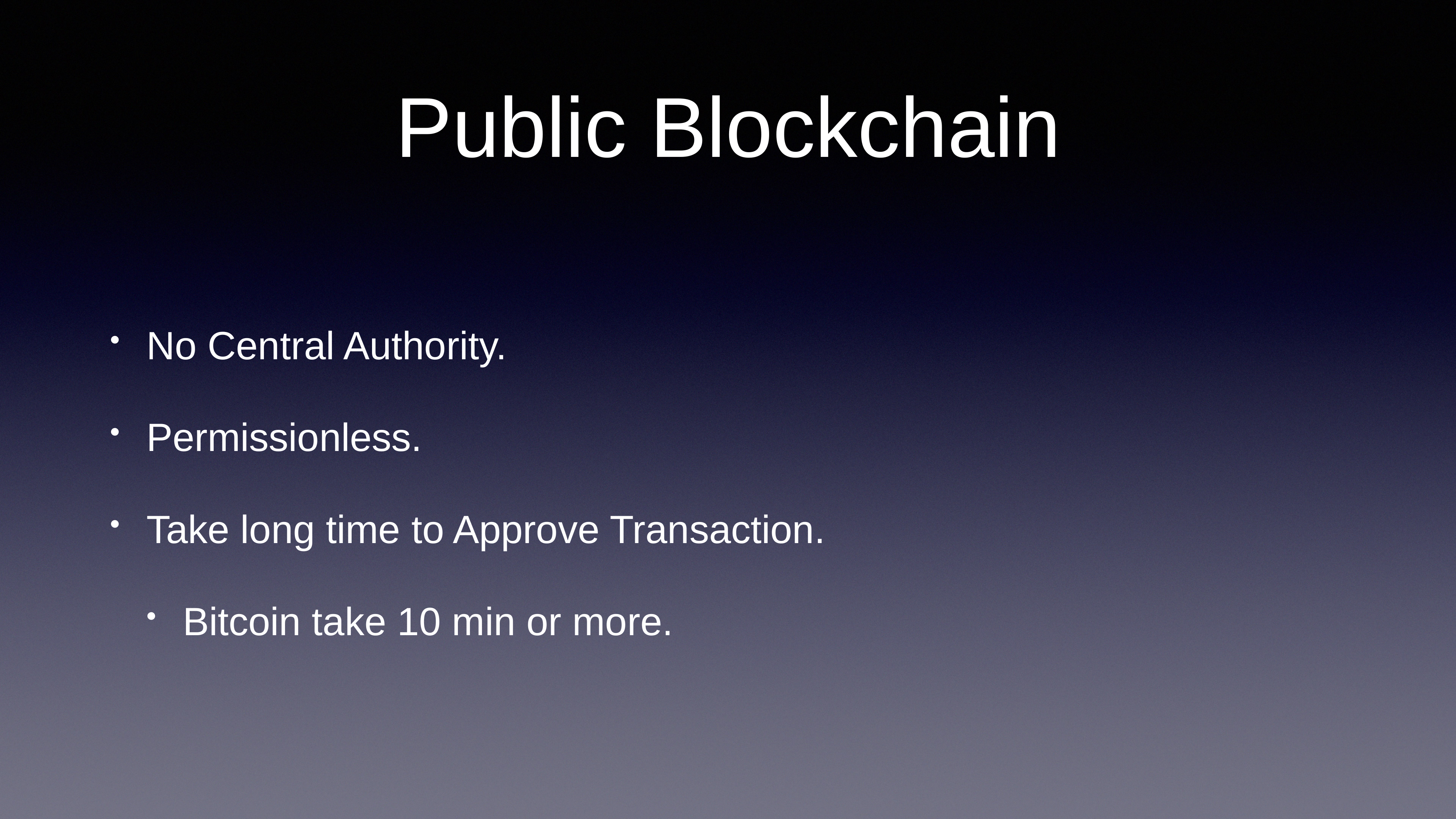

# Public Blockchain
No Central Authority.
Permissionless.
Take long time to Approve Transaction.
Bitcoin take 10 min or more.